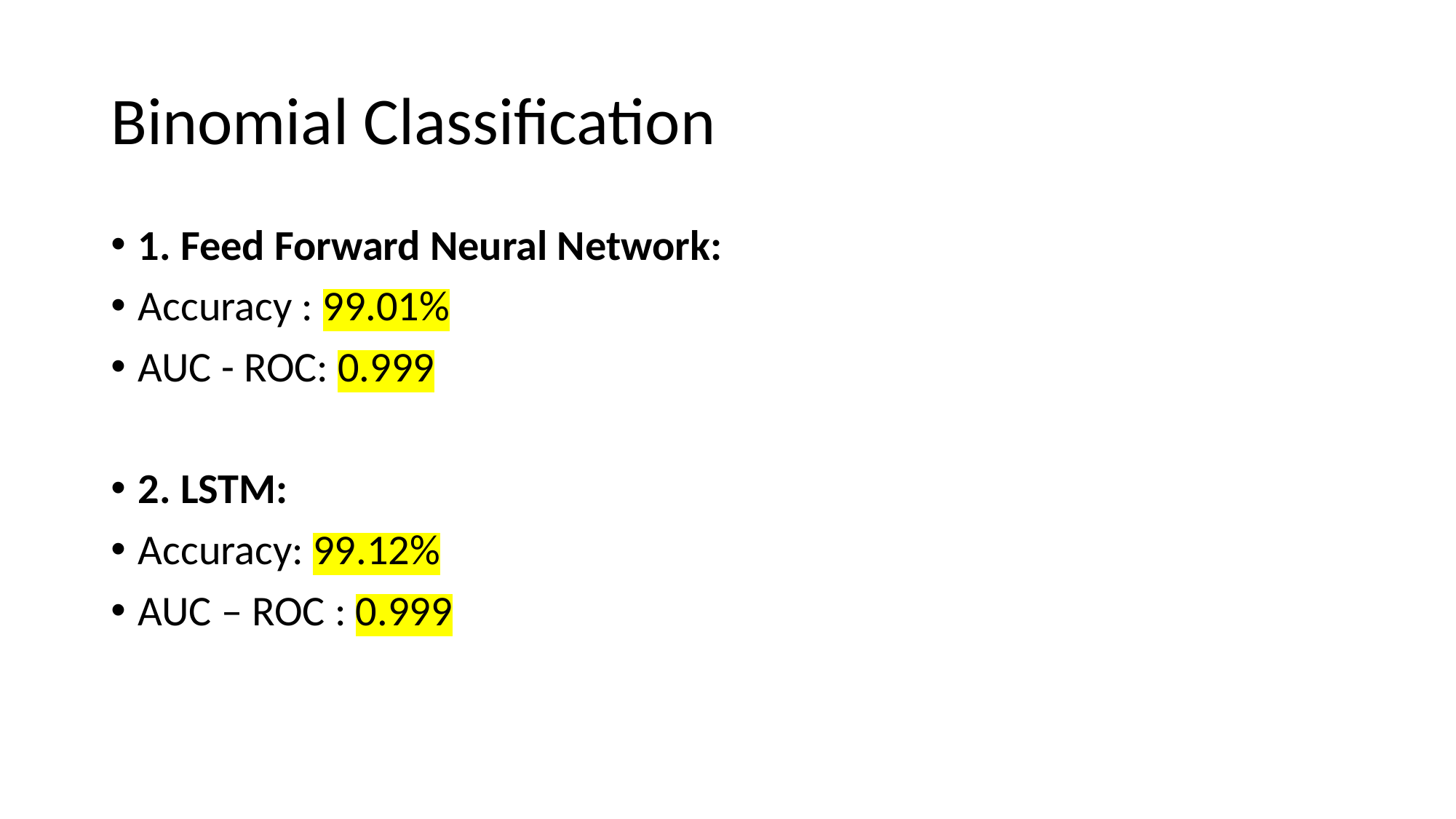

# Binomial Classification
1. Feed Forward Neural Network:
Accuracy : 99.01%
AUC - ROC: 0.999

2. LSTM:
Accuracy: 99.12%
AUC – ROC : 0.999